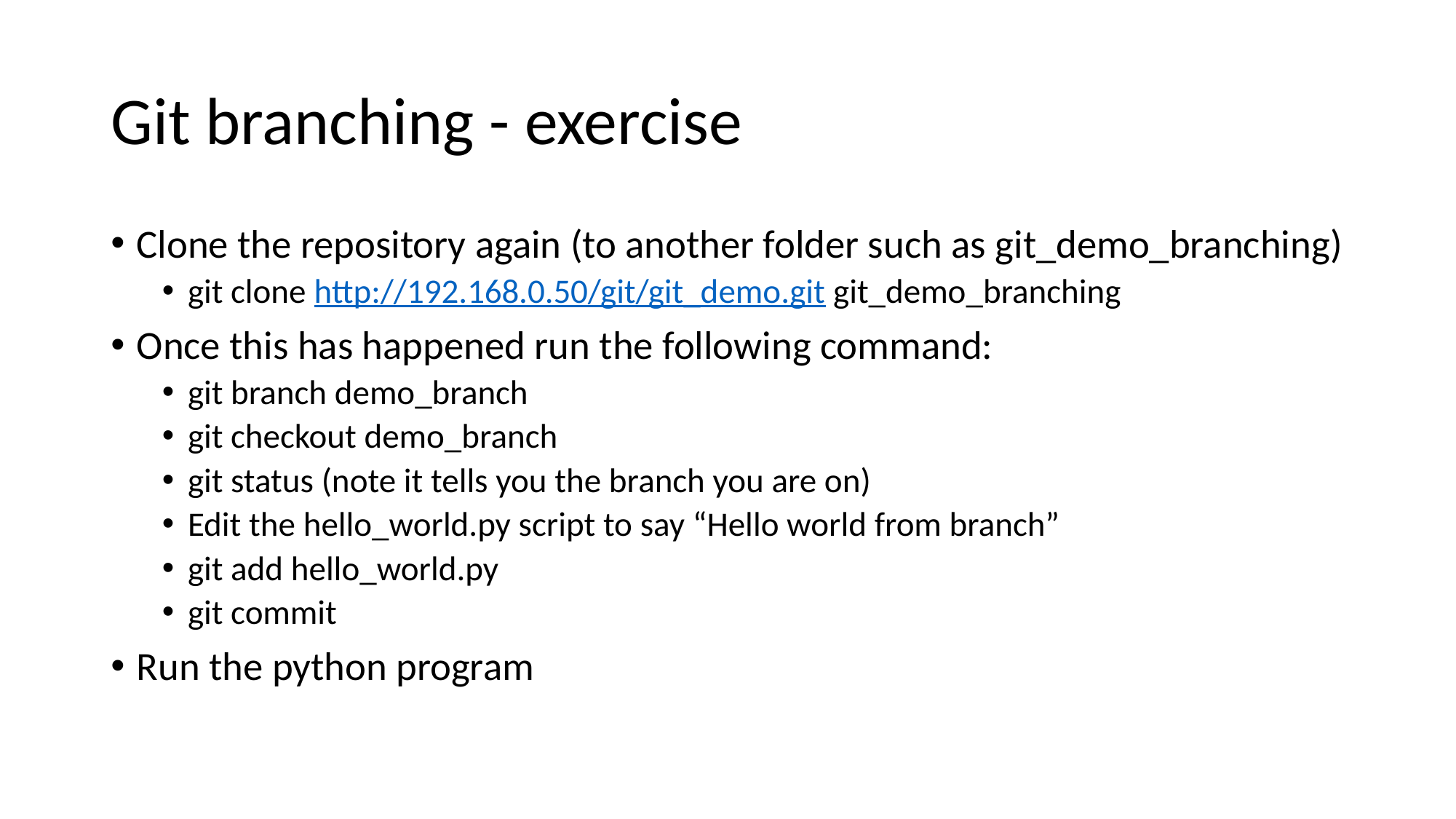

# Git branching - exercise
Clone the repository again (to another folder such as git_demo_branching)
git clone http://192.168.0.50/git/git_demo.git git_demo_branching
Once this has happened run the following command:
git branch demo_branch
git checkout demo_branch
git status (note it tells you the branch you are on)
Edit the hello_world.py script to say “Hello world from branch”
git add hello_world.py
git commit
Run the python program